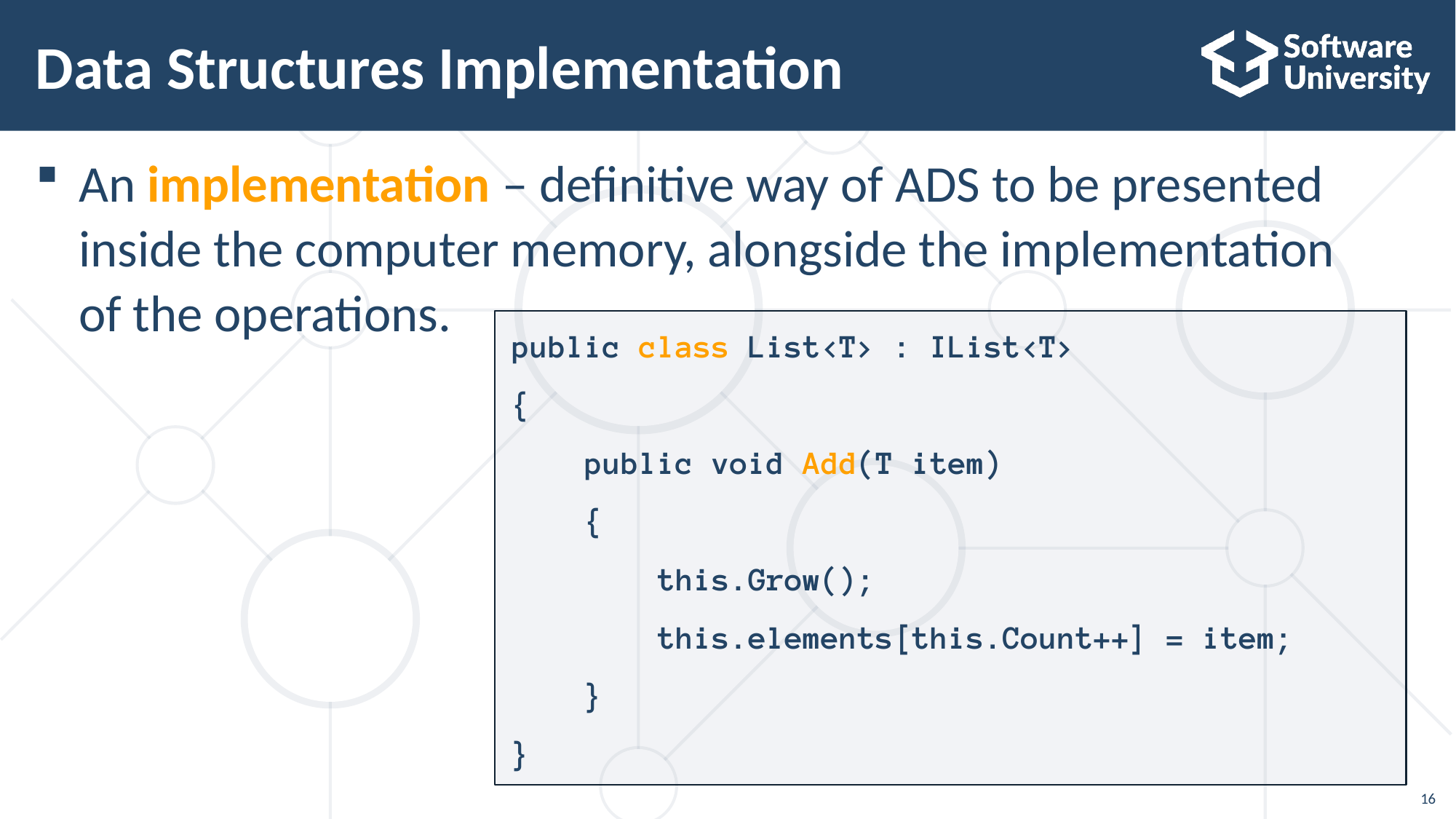

# Data Structures Implementation
An implementation – definitive way of ADS to be presented inside the computer memory, alongside the implementation        of the operations.
public class List<T> : IList<T>
{
    public void Add(T item)
    {
        this.Grow();
        this.elements[this.Count++] = item;
    }
}
16